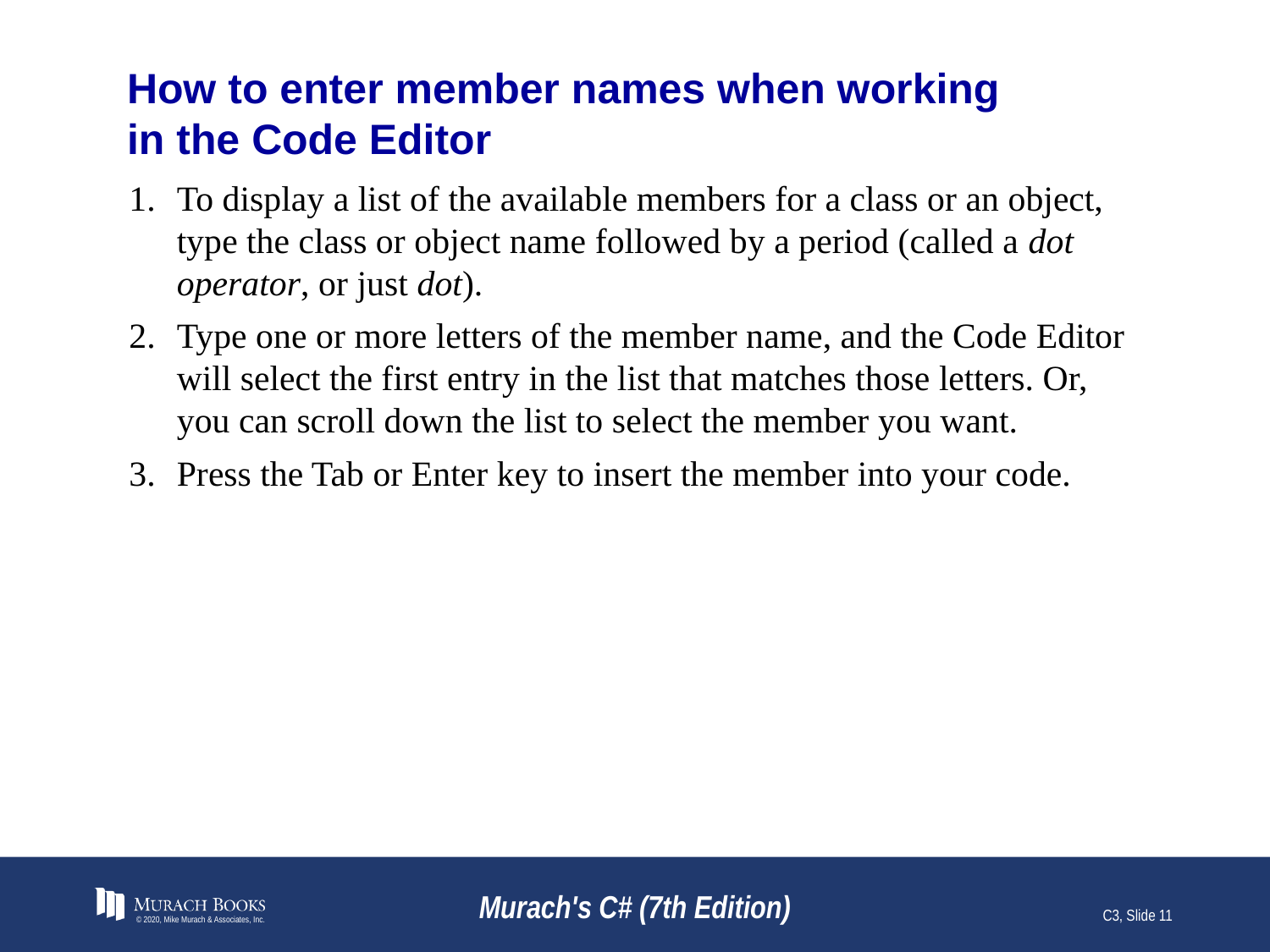

# How to enter member names when working in the Code Editor
To display a list of the available members for a class or an object, type the class or object name followed by a period (called a dot operator, or just dot).
Type one or more letters of the member name, and the Code Editor will select the first entry in the list that matches those letters. Or, you can scroll down the list to select the member you want.
Press the Tab or Enter key to insert the member into your code.

© 2020, Mike Murach & Associates, Inc.
Murach's C# (7th Edition)

C3, Slide 11